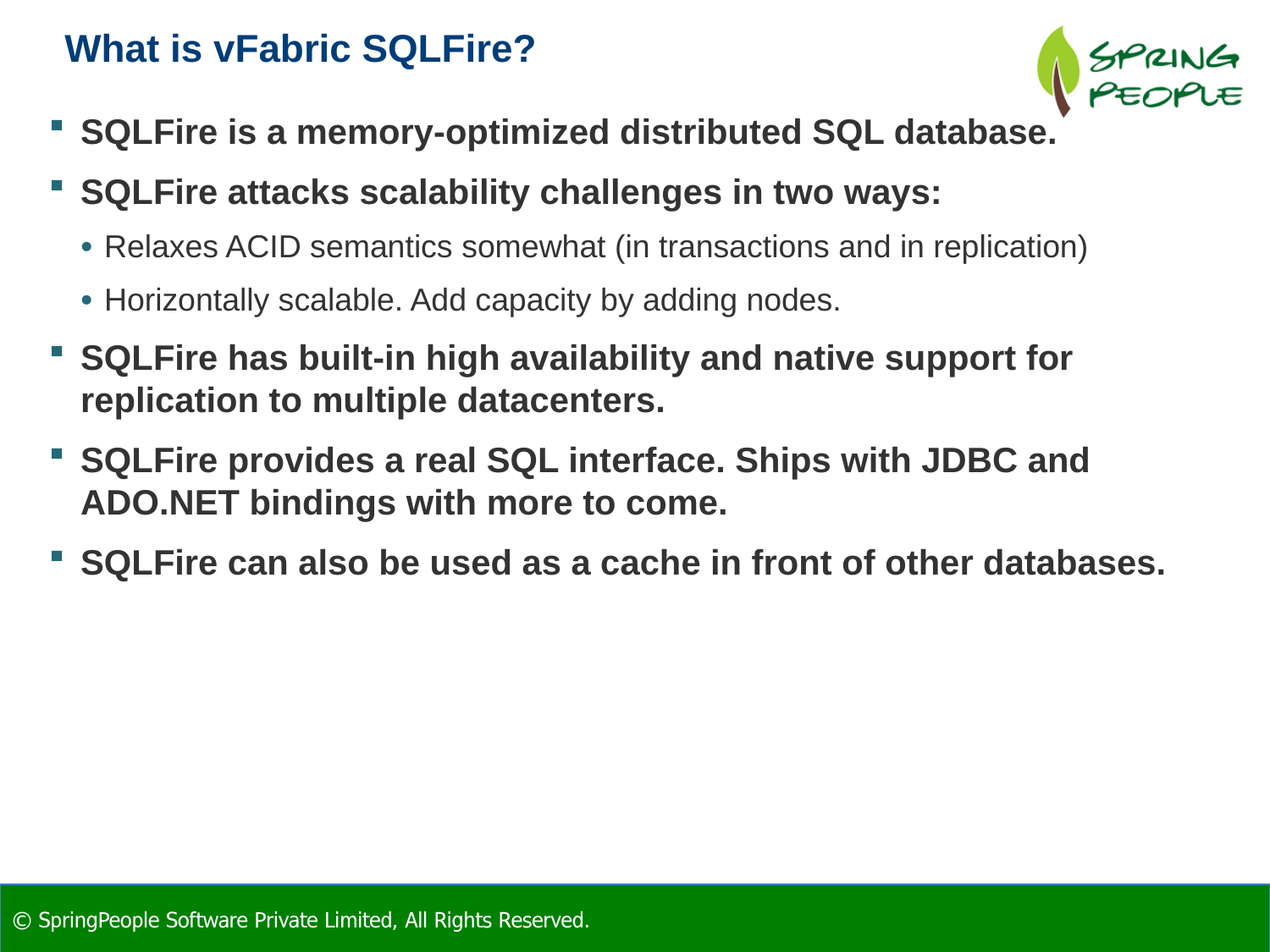

What is vFabric SQLFire?
SQLFire is a memory-optimized distributed SQL database.
SQLFire attacks scalability challenges in two ways:
Relaxes ACID semantics somewhat (in transactions and in replication)
Horizontally scalable. Add capacity by adding nodes.
SQLFire has built-in high availability and native support for replication to multiple datacenters.
SQLFire provides a real SQL interface. Ships with JDBC and ADO.NET bindings with more to come.
SQLFire can also be used as a cache in front of other databases.
#